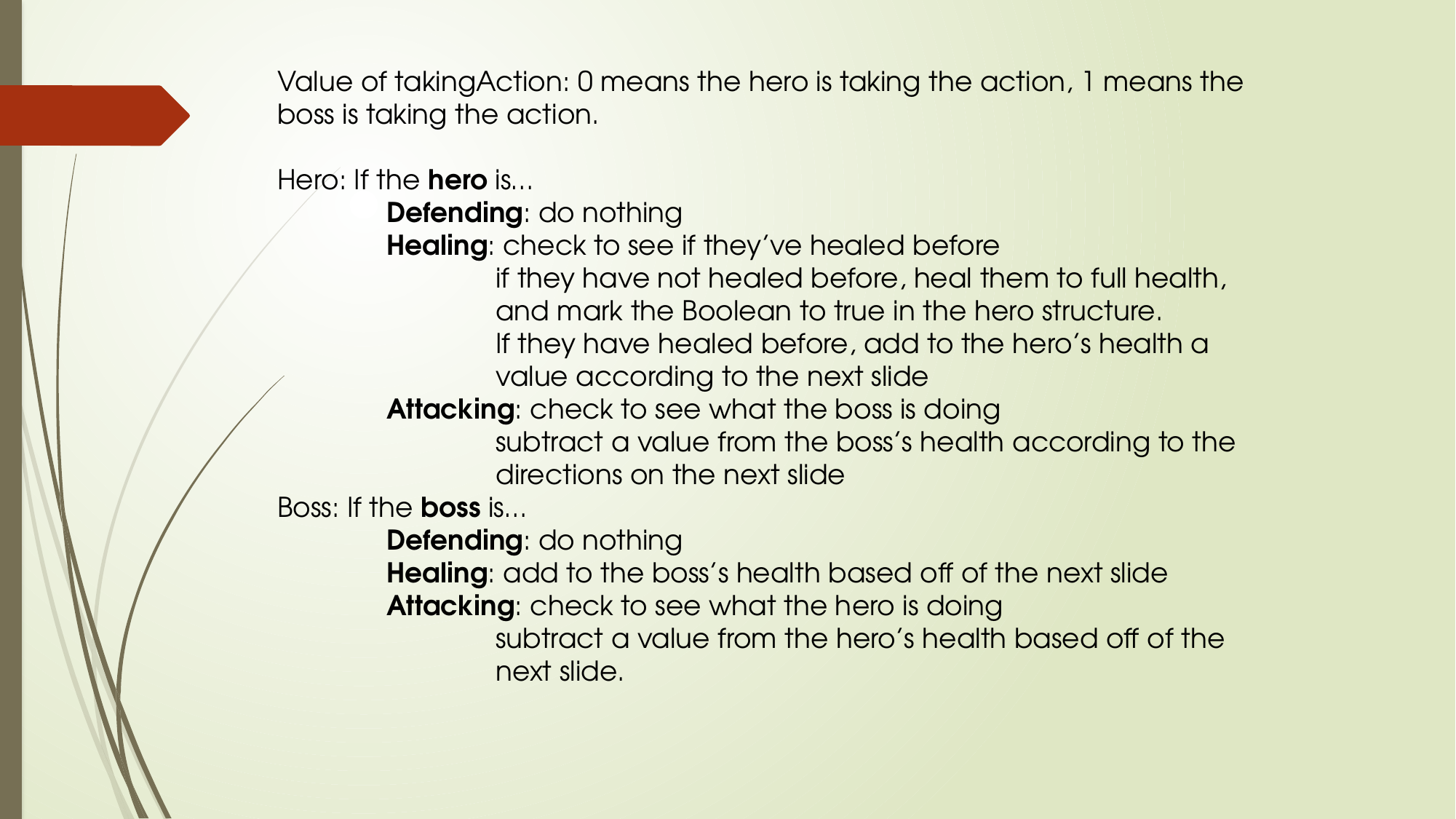

Value of takingAction: 0 means the hero is taking the action, 1 means the boss is taking the action.

Hero: If the hero is…
	Defending: do nothing
	Healing: check to see if they’ve healed before
		if they have not healed before, heal them to full health, 			and mark the Boolean to true in the hero structure.
		If they have healed before, add to the hero’s health a 			value according to the next slide
	Attacking: check to see what the boss is doing
		subtract a value from the boss’s health according to the 			directions on the next slide
Boss: If the boss is…
	Defending: do nothing
	Healing: add to the boss’s health based off of the next slide
	Attacking: check to see what the hero is doing
		subtract a value from the hero’s health based off of the 			next slide.